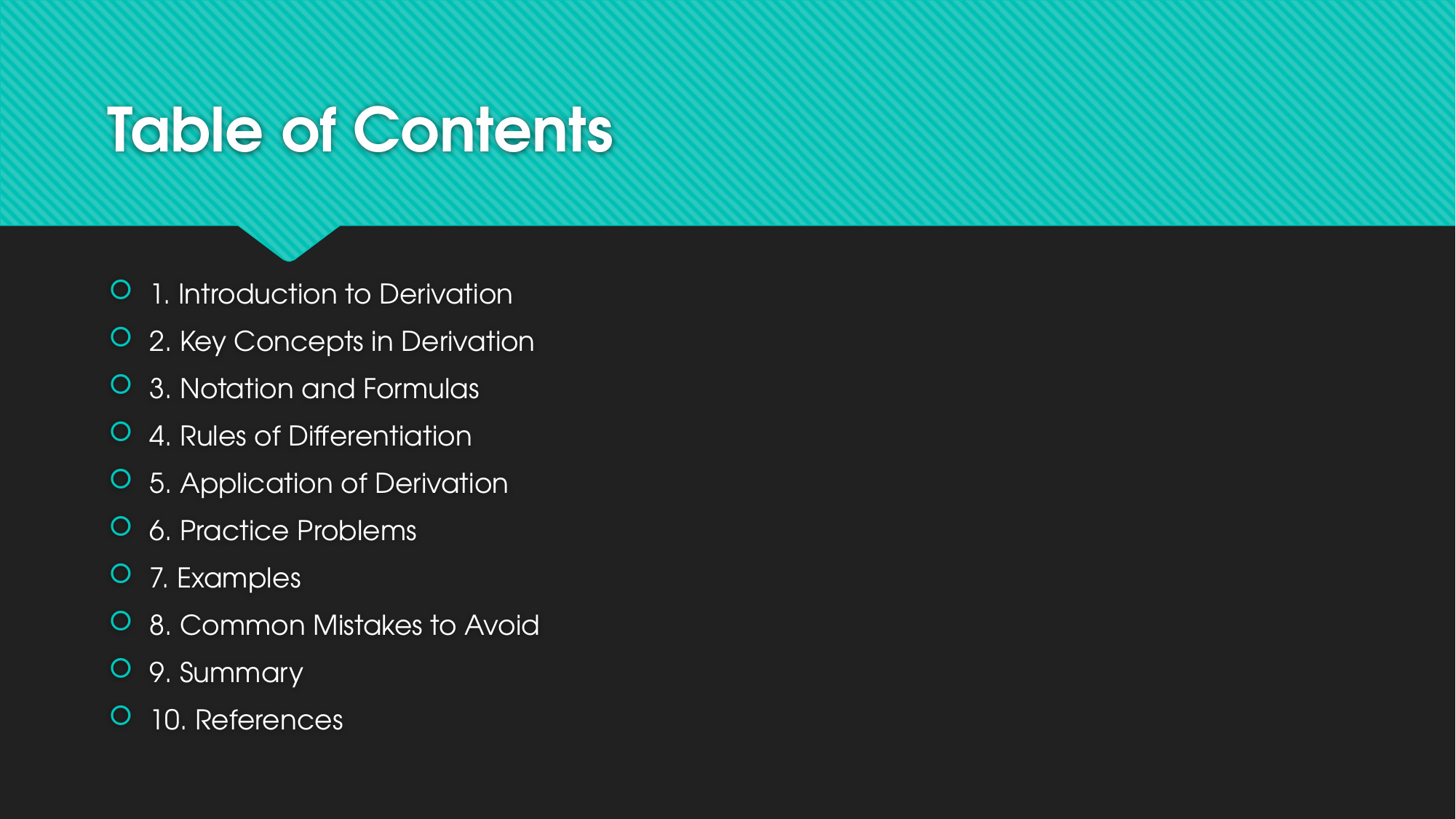

# Table of Contents

1. Introduction to Derivation
2. Key Concepts in Derivation
3. Notation and Formulas
4. Rules of Differentiation
5. Application of Derivation
6. Practice Problems
7. Examples
8. Common Mistakes to Avoid
9. Summary
10. References